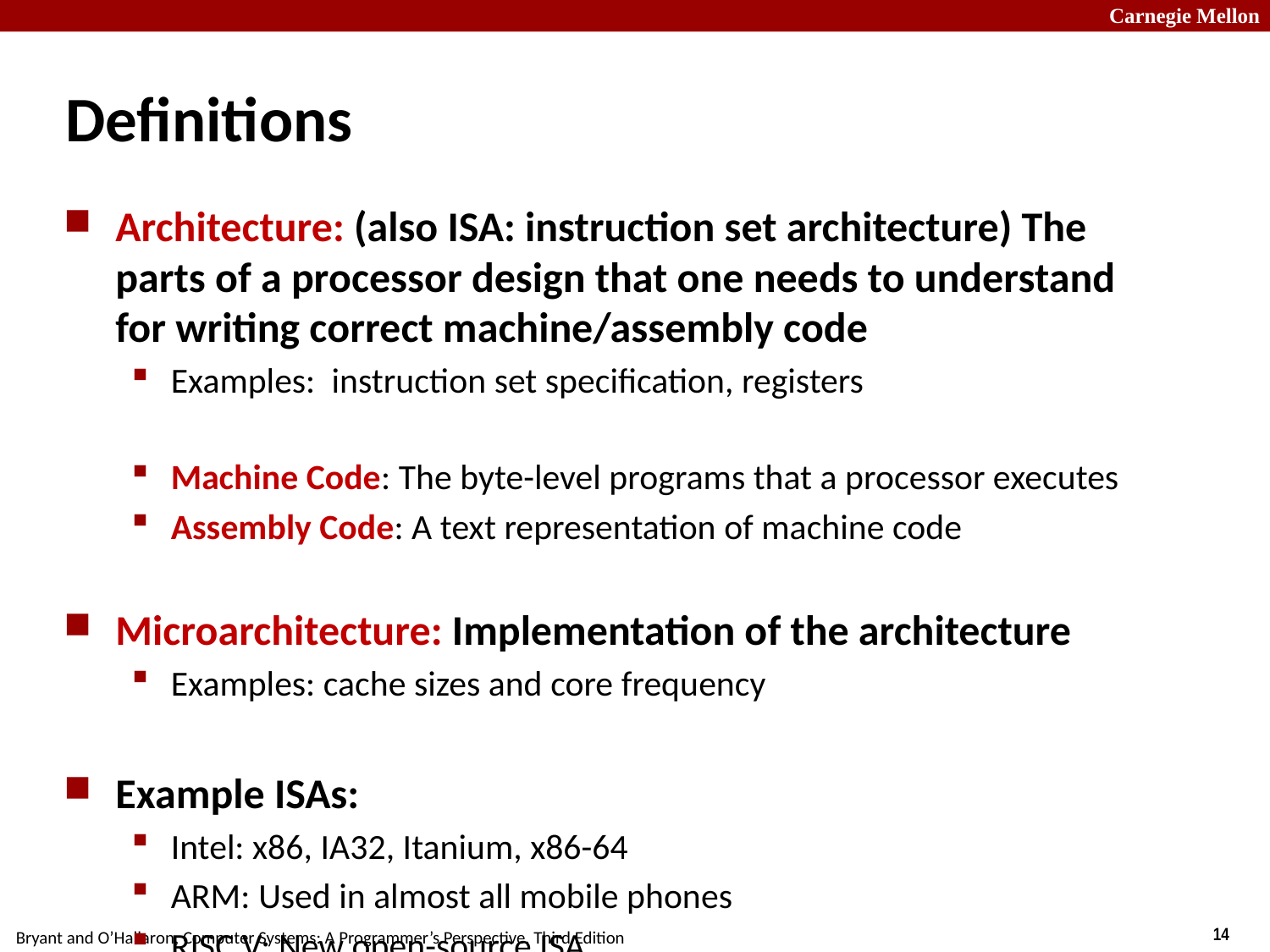

# Definitions
Architecture: (also ISA: instruction set architecture) The parts of a processor design that one needs to understand for writing correct machine/assembly code
Examples:  instruction set specification, registers

Machine Code: The byte-level programs that a processor executes
Assembly Code: A text representation of machine code

Microarchitecture: Implementation of the architecture
Examples: cache sizes and core frequency

Example ISAs:
Intel: x86, IA32, Itanium, x86-64
ARM: Used in almost all mobile phones
RISC V: New open-source ISA